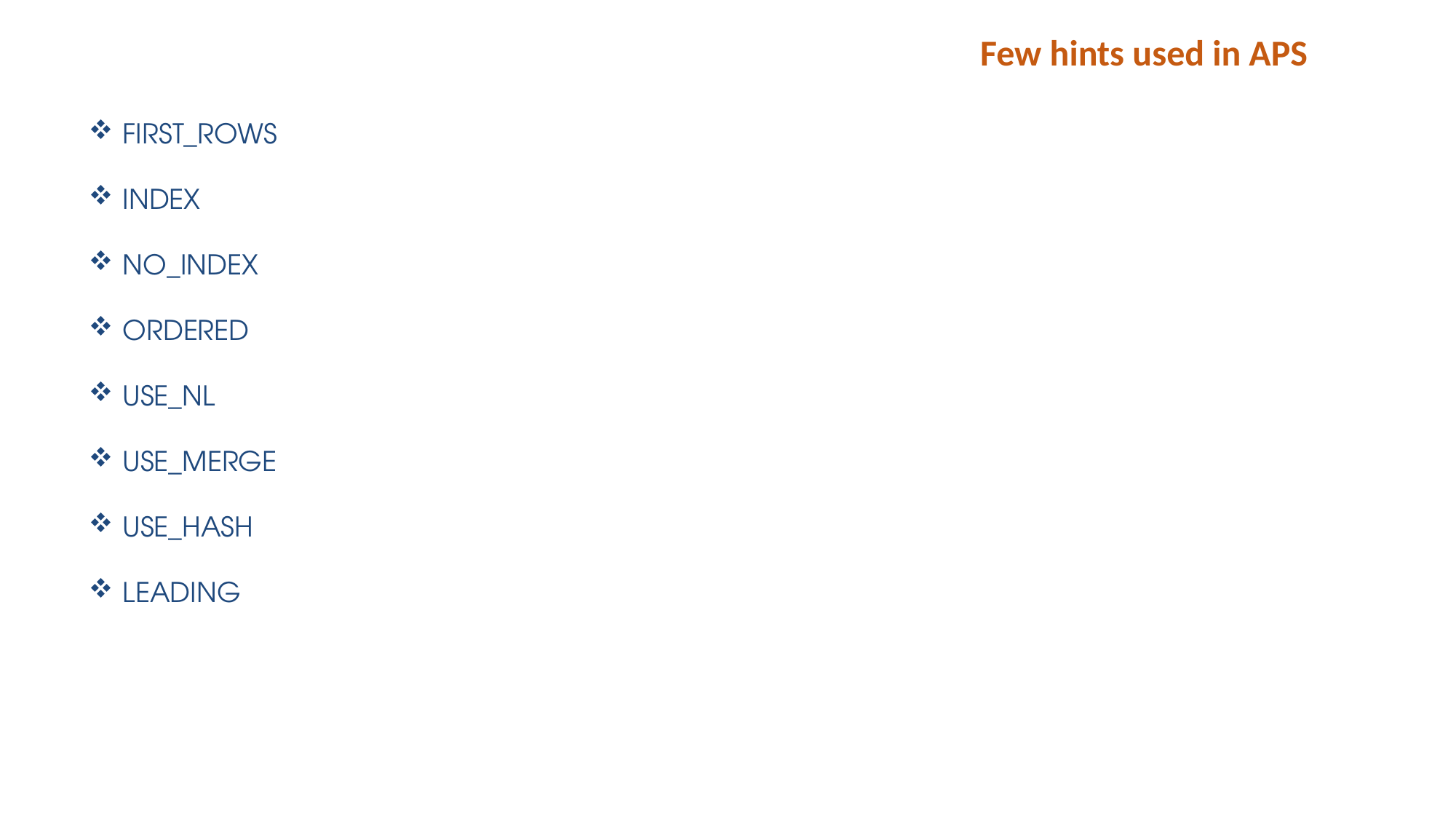

Few hints used in APS
FIRST_ROWS

INDEX

NO_INDEX

ORDERED

USE_NL

USE_MERGE

USE_HASH

LEADING